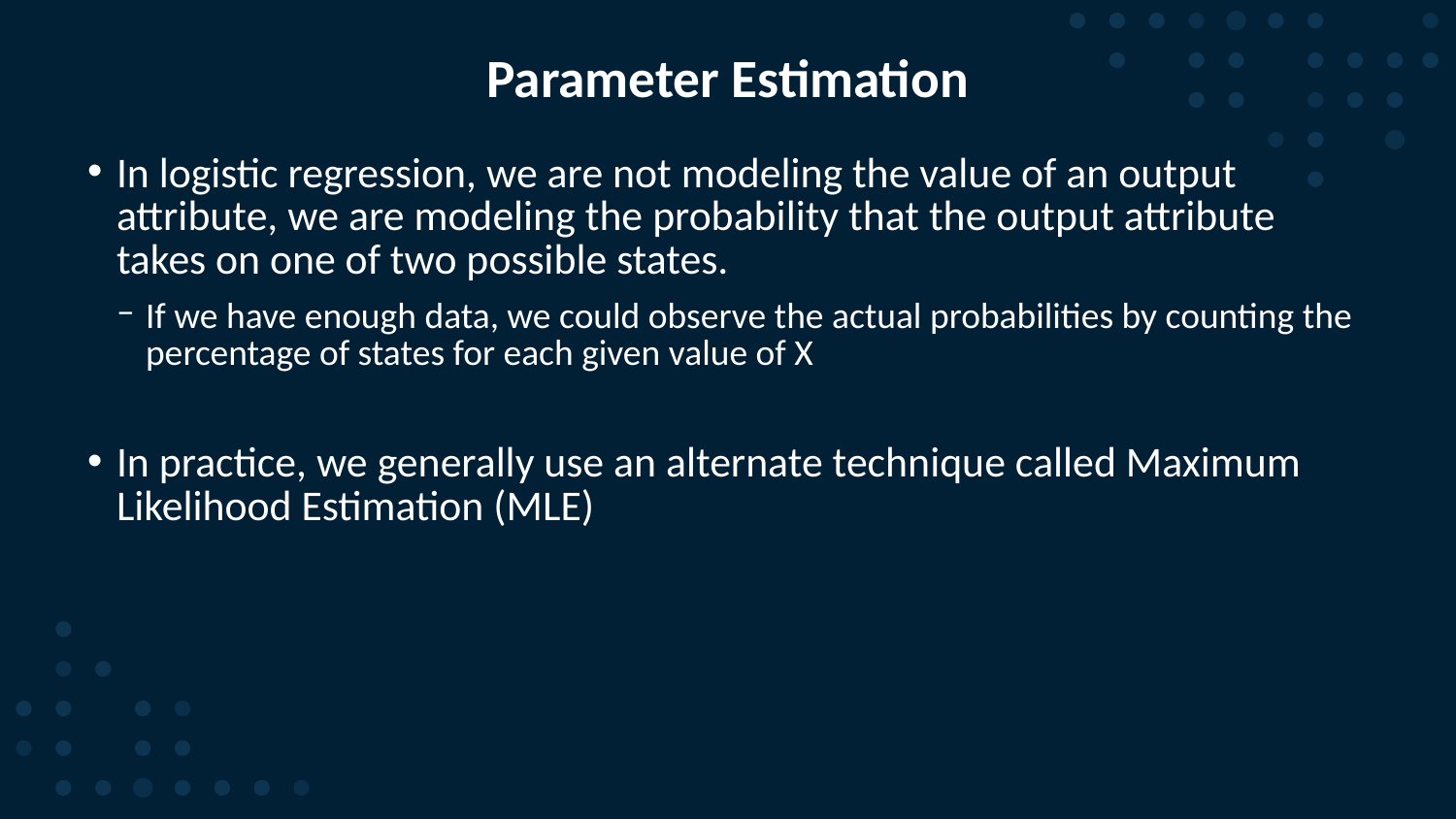

# Parameter Estimation
In logistic regression, we are not modeling the value of an output attribute, we are modeling the probability that the output attribute takes on one of two possible states.
If we have enough data, we could observe the actual probabilities by counting the percentage of states for each given value of X

In practice, we generally use an alternate technique called Maximum Likelihood Estimation (MLE)